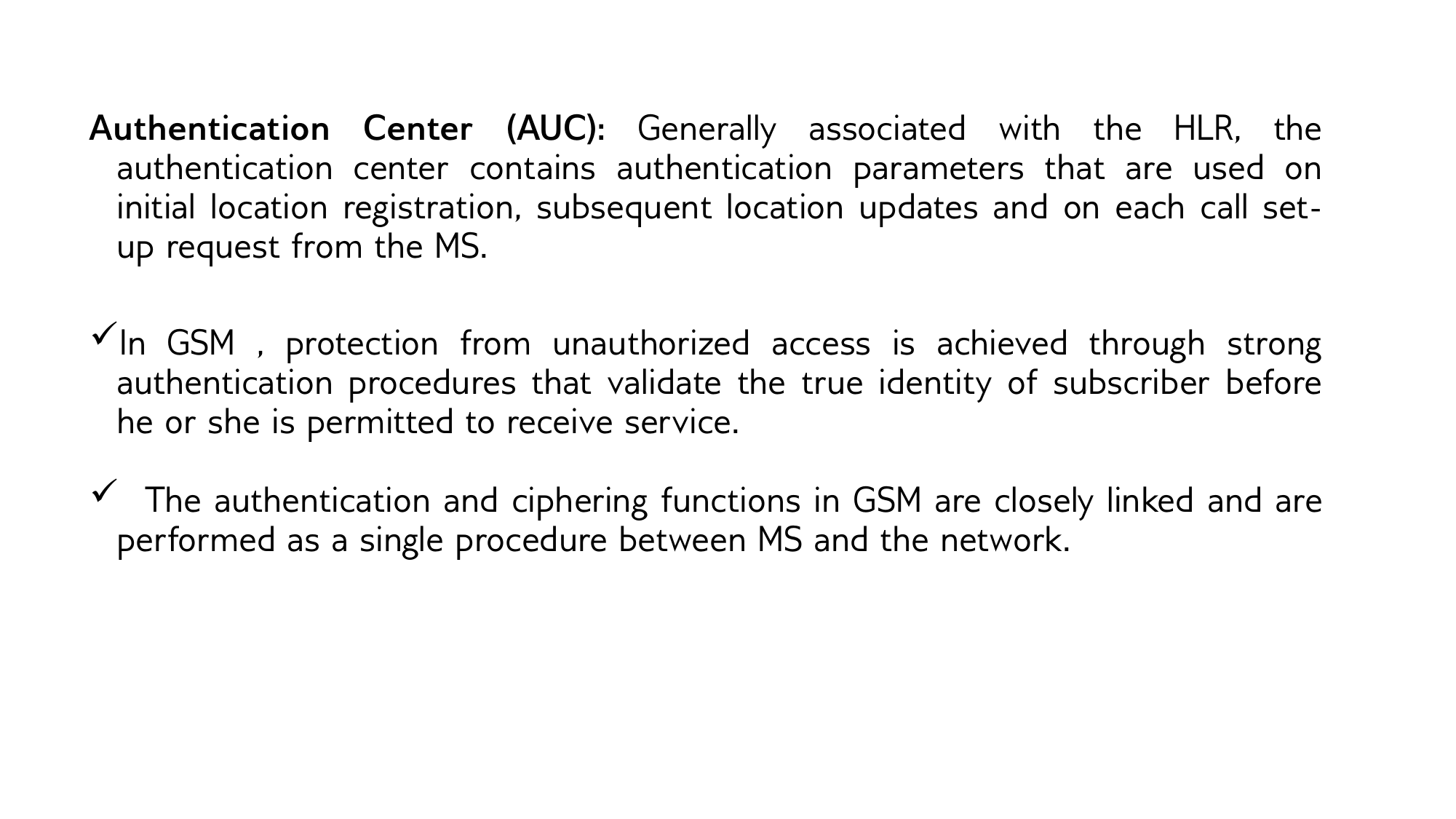

Authentication Center (AUC): Generally associated with the HLR, the authentication center contains authentication parameters that are used on initial location registration, subsequent location updates and on each call set-up request from the MS.

In GSM , protection from unauthorized access is achieved through strong authentication procedures that validate the true identity of subscriber before he or she is permitted to receive service.

  The authentication and ciphering functions in GSM are closely linked and are performed as a single procedure between MS and the network.